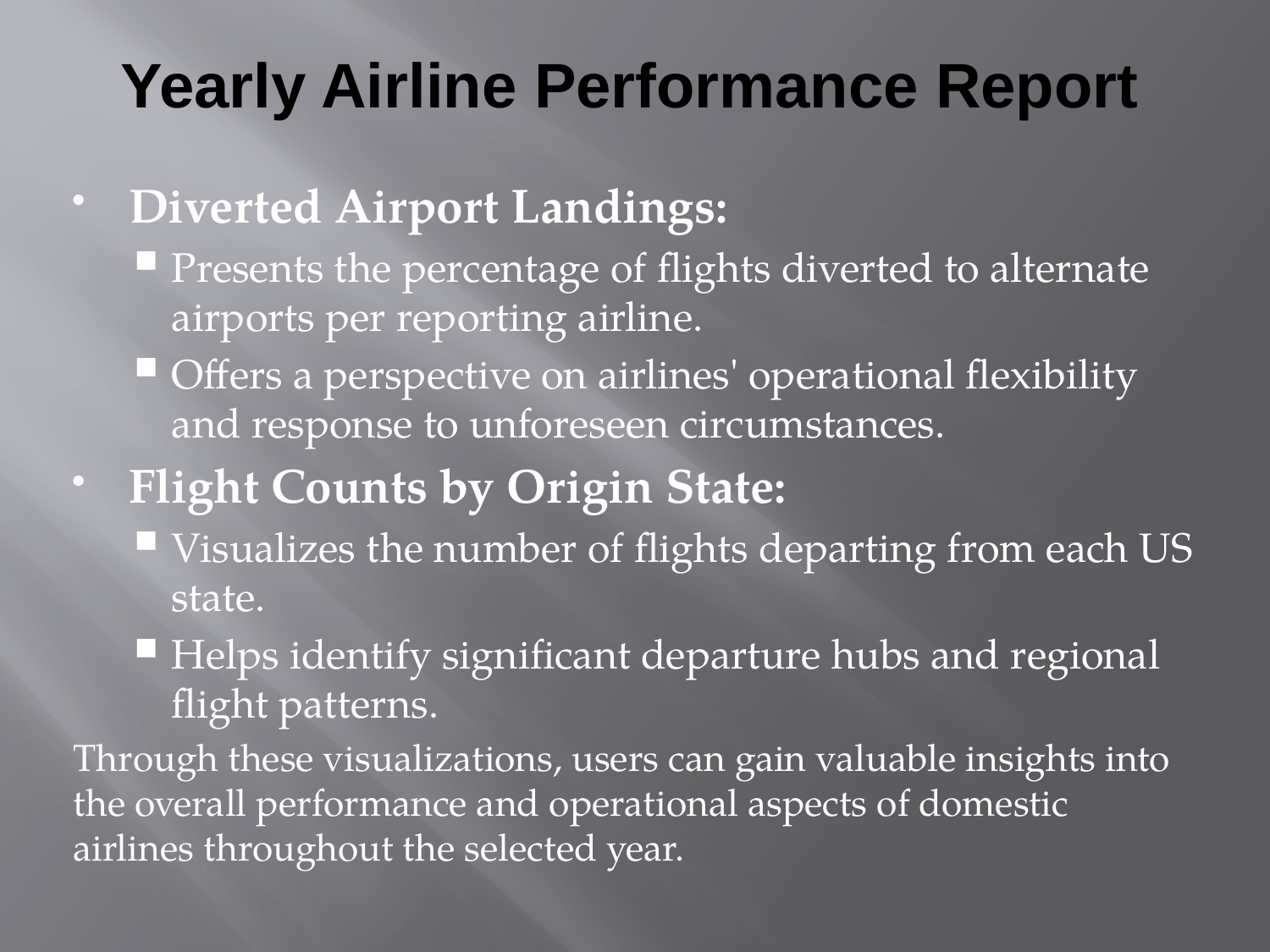

# Yearly Airline Performance Report
Diverted Airport Landings:
Presents the percentage of flights diverted to alternate airports per reporting airline.
Offers a perspective on airlines' operational flexibility and response to unforeseen circumstances.
Flight Counts by Origin State:
Visualizes the number of flights departing from each US state.
Helps identify significant departure hubs and regional flight patterns.
Through these visualizations, users can gain valuable insights into the overall performance and operational aspects of domestic airlines throughout the selected year.